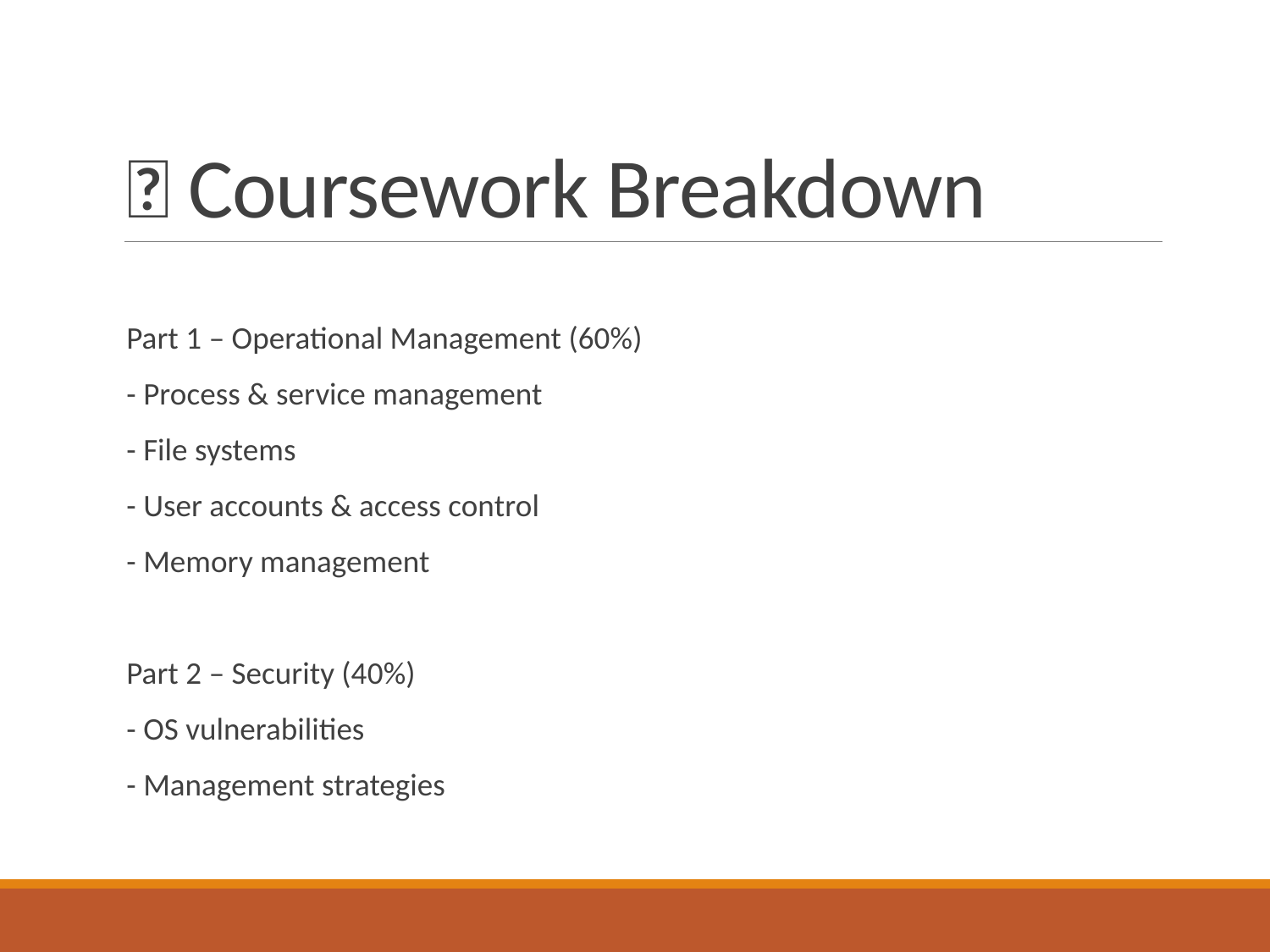

# 🧩 Coursework Breakdown

Part 1 – Operational Management (60%)
- Process & service management
- File systems
- User accounts & access control
- Memory management

Part 2 – Security (40%)
- OS vulnerabilities
- Management strategies